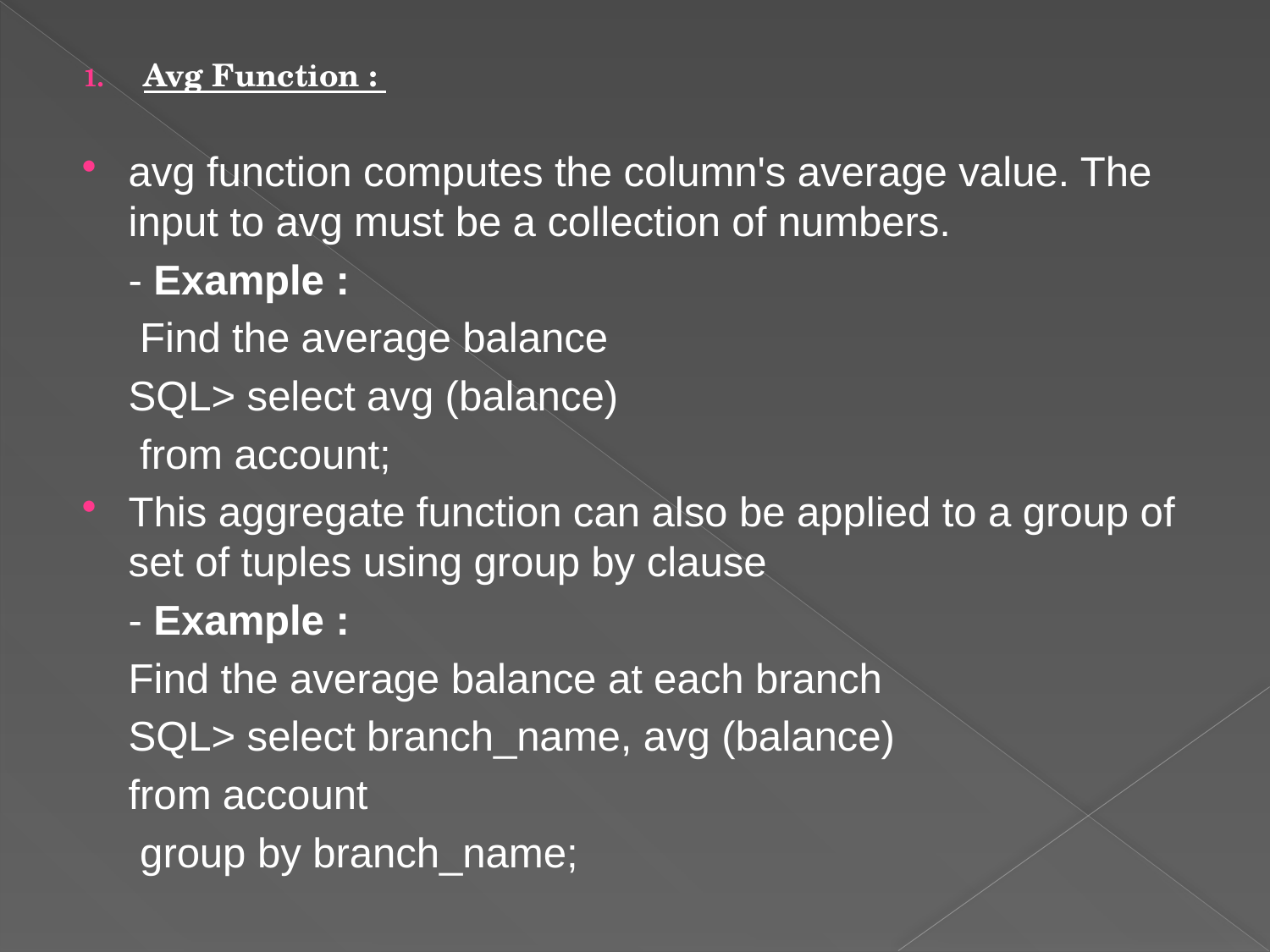

Avg Function :

avg function computes the column's average value. The input to avg must be a collection of numbers.
		- Example :
			 Find the average balance
			SQL> select avg (balance)
			 from account;
This aggregate function can also be applied to a group of set of tuples using group by clause
		- Example :
			Find the average balance at each branch
			SQL> select branch_name, avg (balance)
			from account
			 group by branch_name;